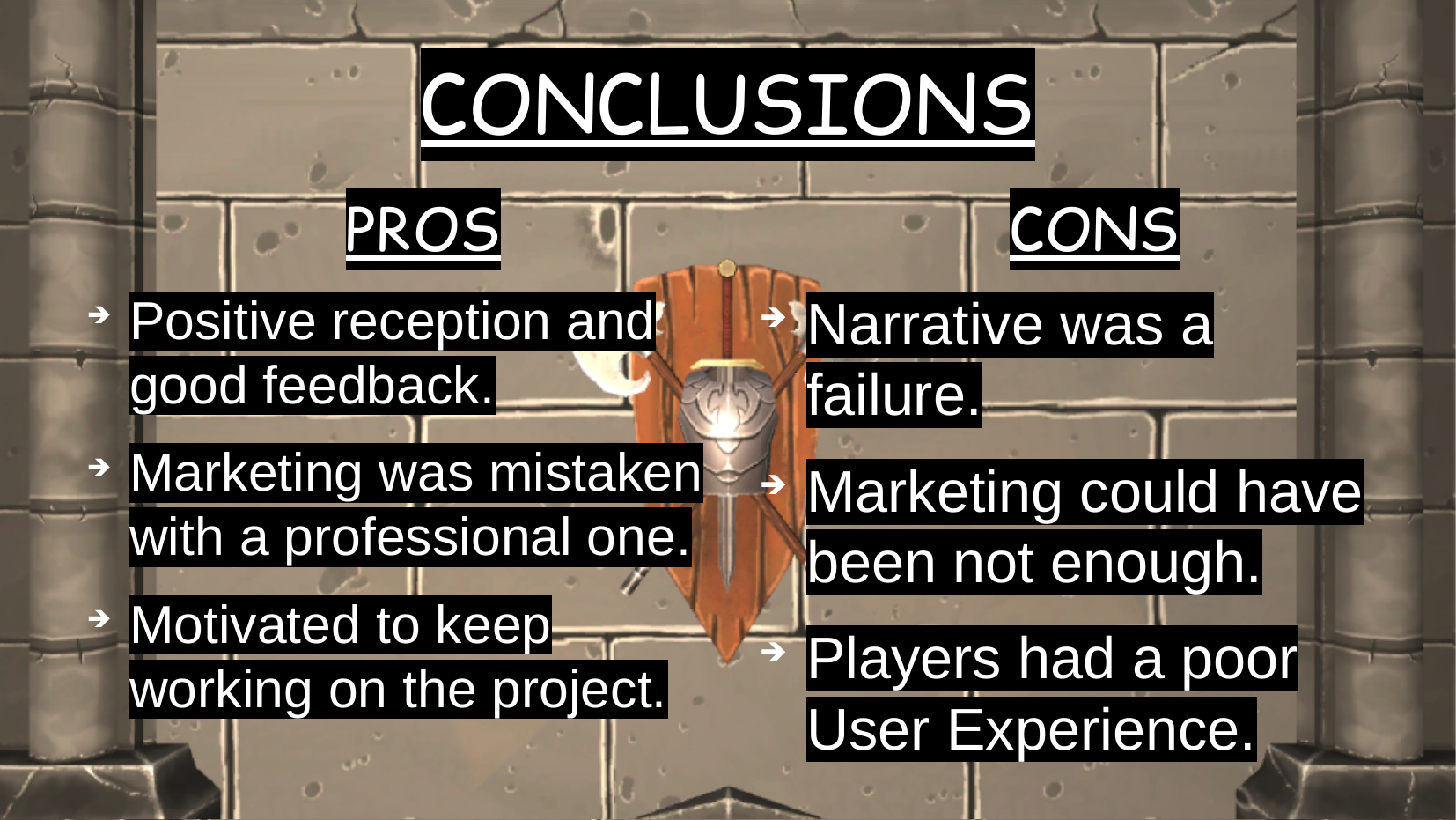

# CONCLUSIONS
PROS
CONS
Positive reception and good feedback.
Marketing was mistaken with a professional one.
Motivated to keep working on the project.
Narrative was a failure.
Marketing could have been not enough.
Players had a poor User Experience.